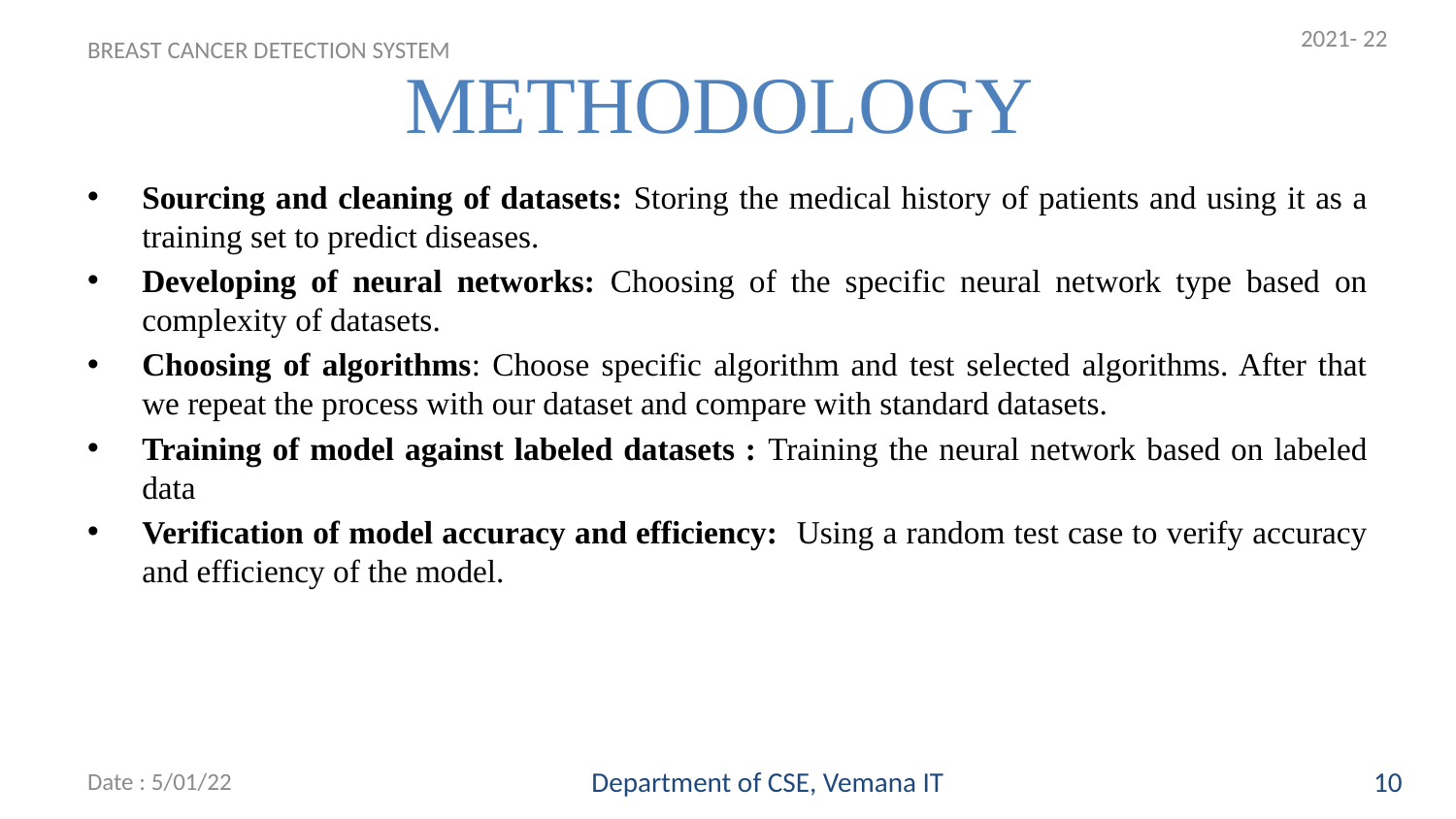

2021- 22
# METHODOLOGY
BREAST CANCER DETECTION SYSTEM
Sourcing and cleaning of datasets: Storing the medical history of patients and using it as a training set to predict diseases.
Developing of neural networks: Choosing of the specific neural network type based on complexity of datasets.
Choosing of algorithms: Choose specific algorithm and test selected algorithms. After that we repeat the process with our dataset and compare with standard datasets.
Training of model against labeled datasets : Training the neural network based on labeled data
Verification of model accuracy and efficiency:  Using a random test case to verify accuracy and efficiency of the model.

Date : 5/01/22
Department of CSE, Vemana IT
10